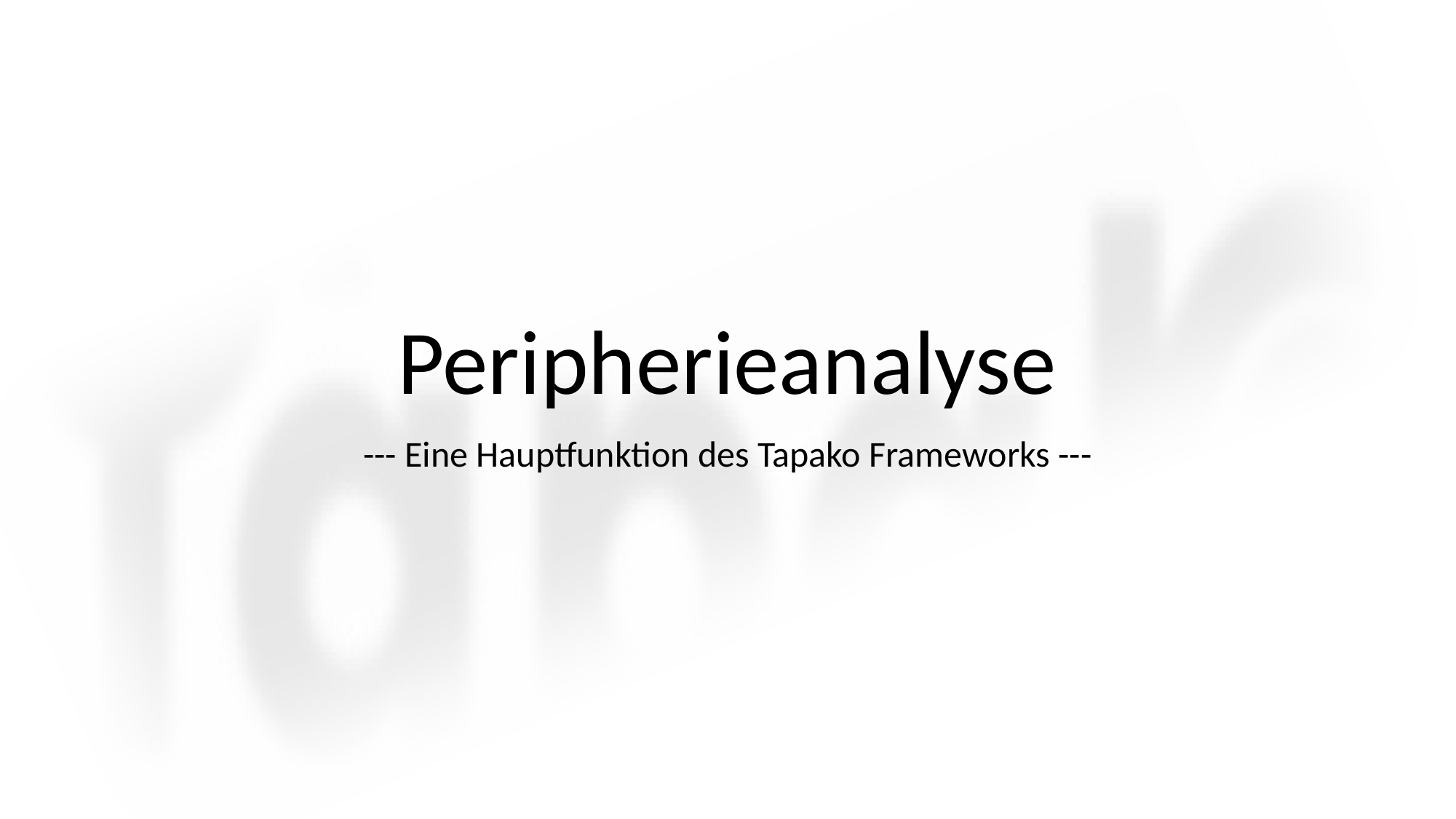

# Peripherieanalyse
--- Eine Hauptfunktion des Tapako Frameworks ---